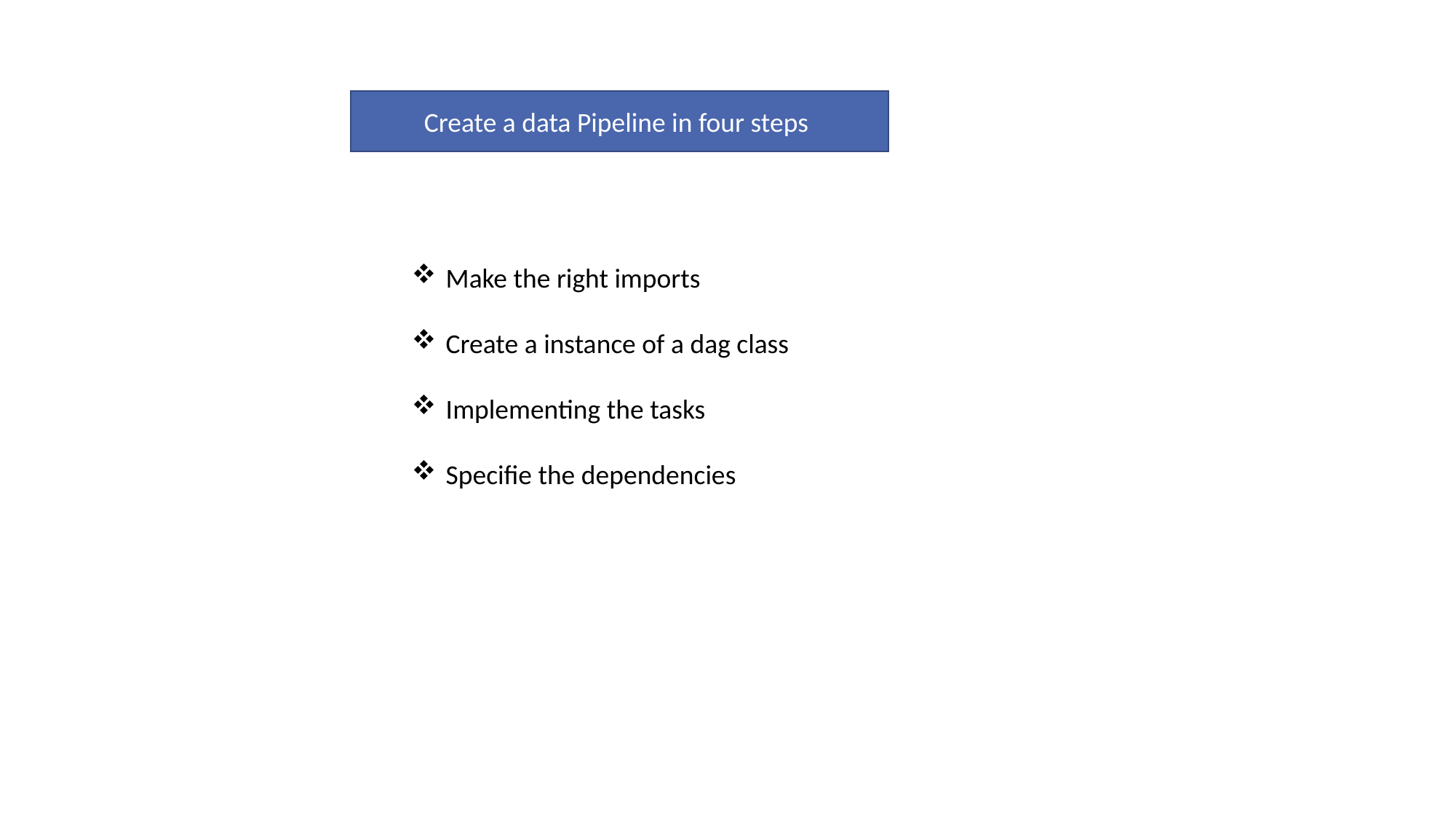

Create a data Pipeline in four steps
Make the right imports

Create a instance of a dag class

Implementing the tasks

Specifie the dependencies